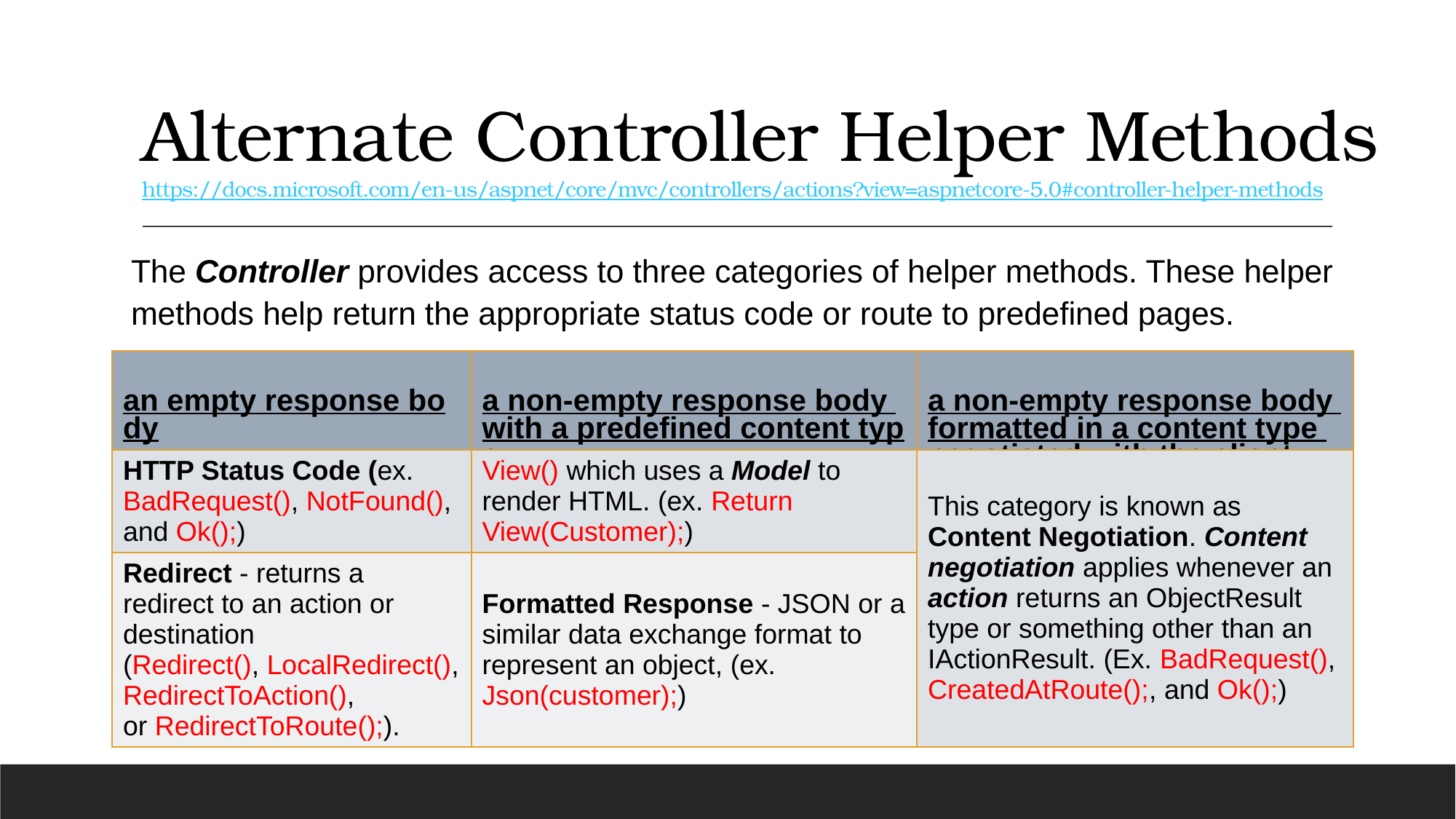

# Alternate Controller Helper Methods https://docs.microsoft.com/en-us/aspnet/core/mvc/controllers/actions?view=aspnetcore-5.0#controller-helper-methods
The Controller provides access to three categories of helper methods. These helper methods help return the appropriate status code or route to predefined pages.
| an empty response body | a non-empty response body with a predefined content type | a non-empty response body formatted in a content type negotiated with the client |
| --- | --- | --- |
| HTTP Status Code (ex. BadRequest(), NotFound(), and Ok();) | View() which uses a Model to render HTML. (ex. Return View(Customer);) | This category is known as Content Negotiation. Content negotiation applies whenever an action returns an ObjectResult type or something other than an IActionResult. (Ex. BadRequest(), CreatedAtRoute();, and Ok();) |
| Redirect - returns a redirect to an action or destination (Redirect(), LocalRedirect(), RedirectToAction(), or RedirectToRoute();). | Formatted Response - JSON or a similar data exchange format to represent an object, (ex. Json(customer);) |  |